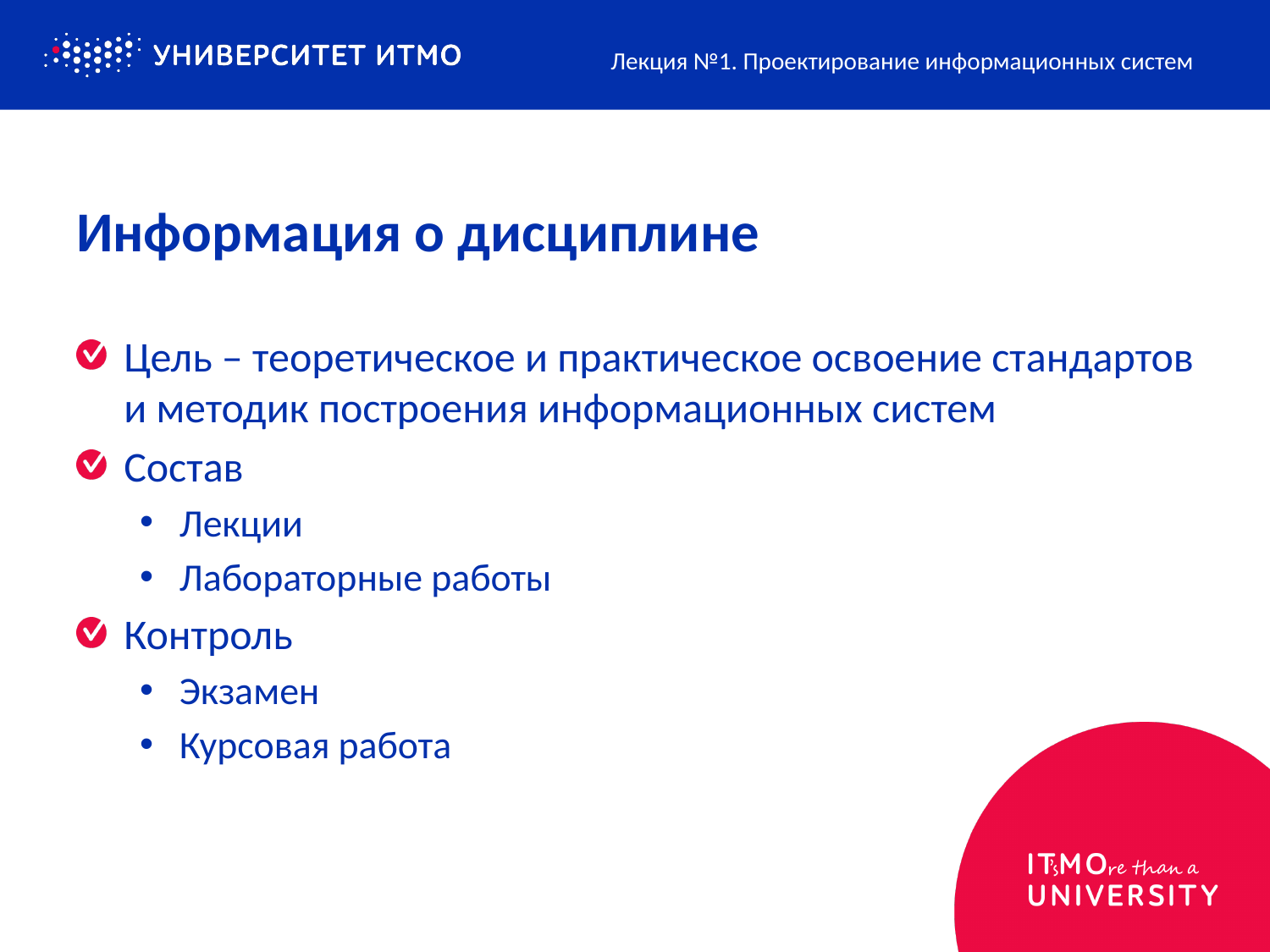

Лекция №1. Проектирование информационных систем
# Информация о дисциплине
Цель – теоретическое и практическое освоение стандартов и методик построения информационных систем
Состав
Лекции
Лабораторные работы
Контроль
Экзамен
Курсовая работа